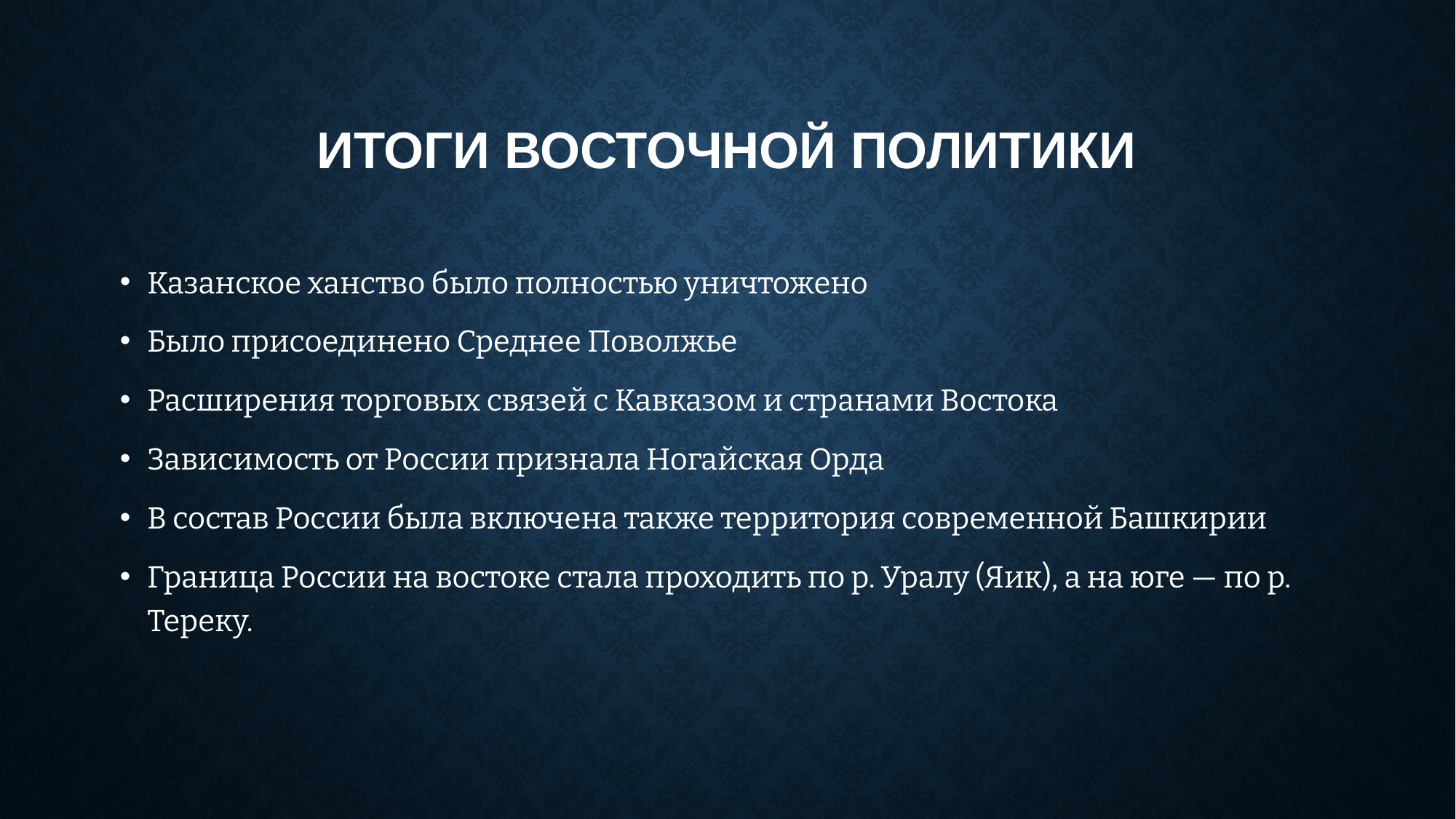

# Итоги восточной политики
Казанское ханство было полностью уничтожено
Было присоединено Среднее Поволжье
Расширения торговых связей с Кавказом и странами Востока
Зависимость от России признала Ногайская Орда
В состав России была включена также территория современной Башкирии
Граница России на востоке стала проходить по р. Уралу (Яик), а на юге — по р. Тереку.